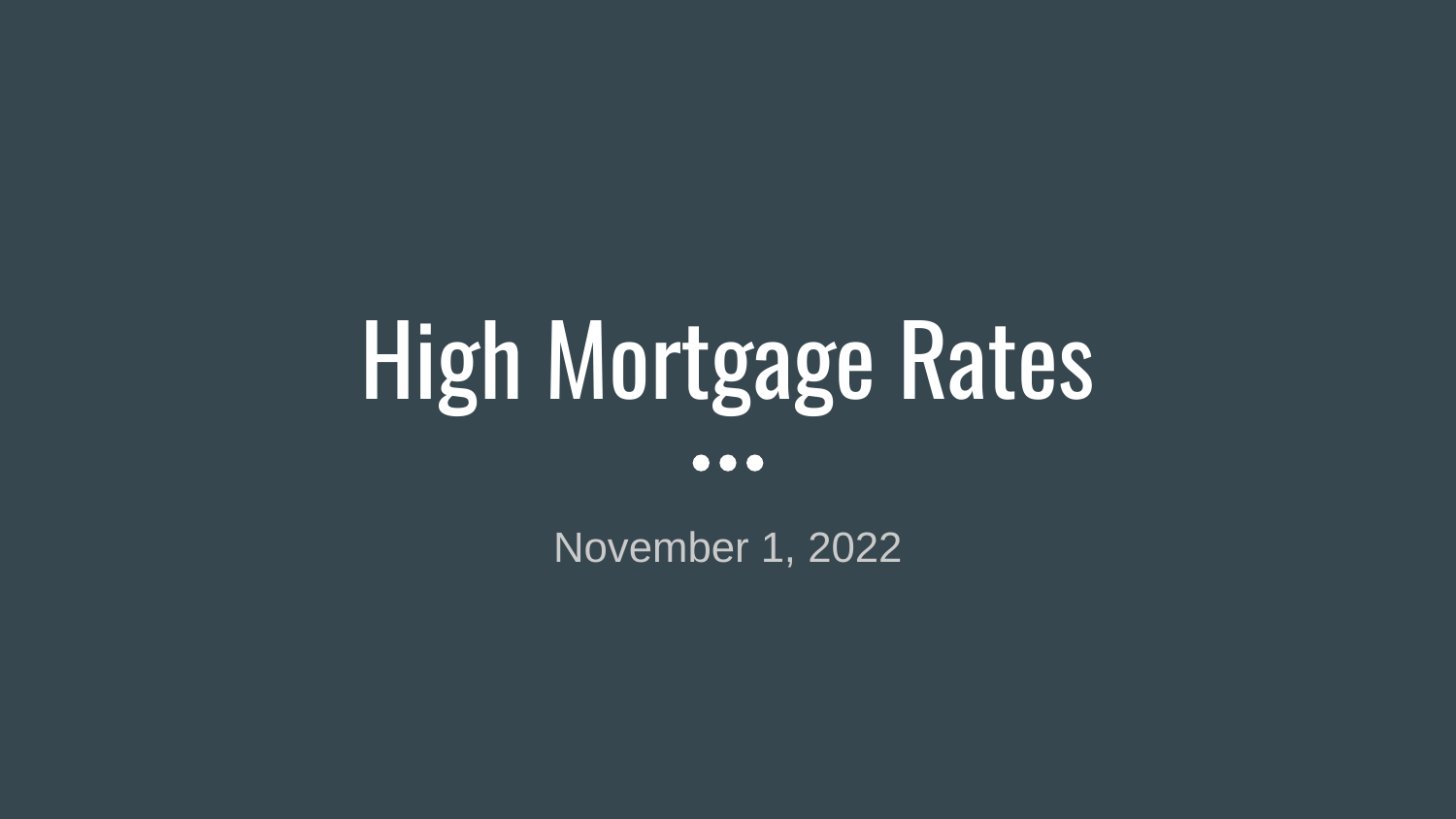

# High Mortgage Rates
November 1, 2022